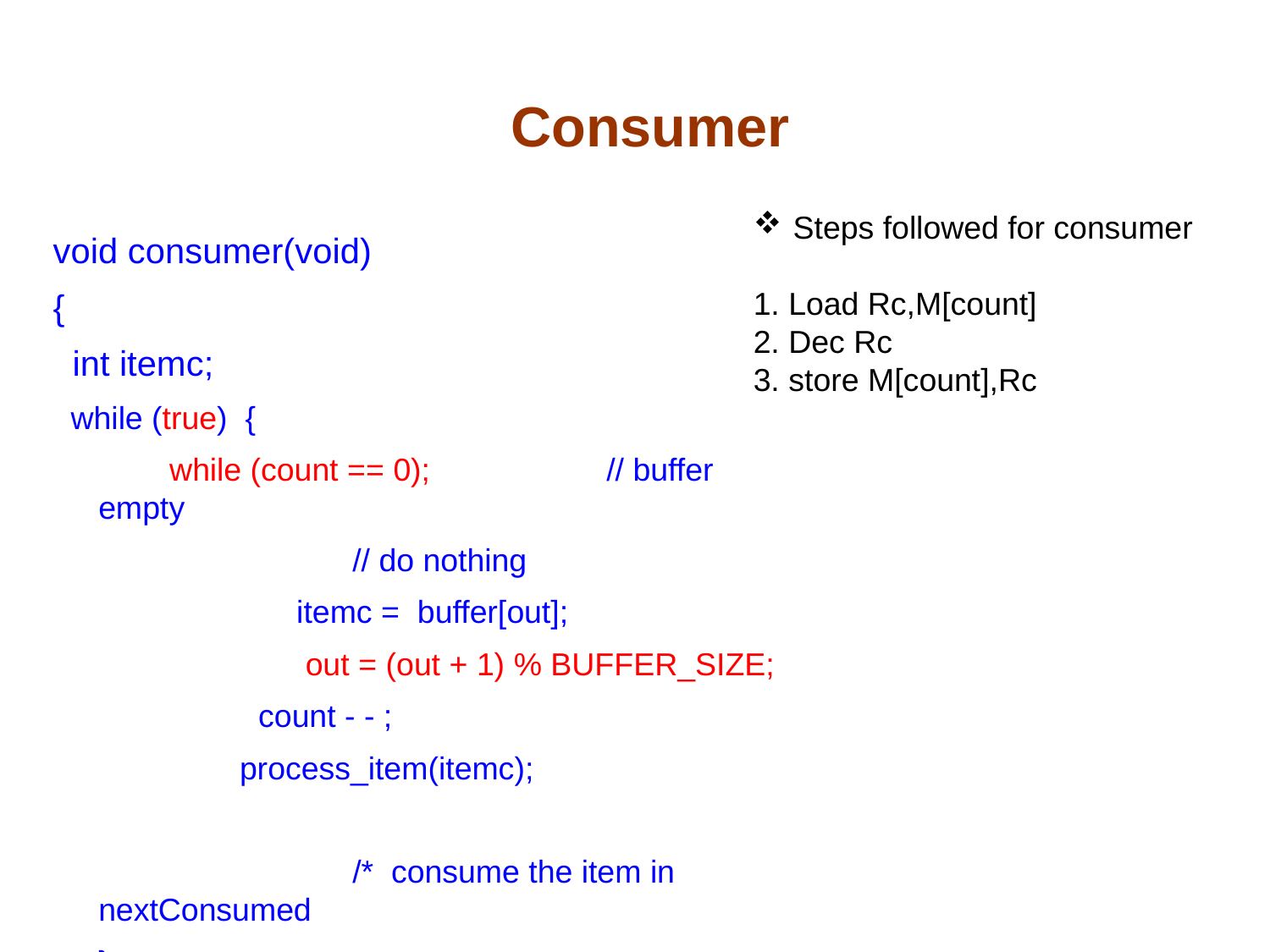

Consumer

void consumer(void)
{
  int itemc;
  while (true)  {
	        while (count == 0);		// buffer empty
			// do nothing
		        itemc =  buffer[out];
		         out = (out + 1) % BUFFER_SIZE;
	                  count - - ;
                     process_item(itemc);

			/*  consume the item in nextConsumed
	}
Steps followed for consumer

1. Load Rc,M[count]
2. Dec Rc
3. store M[count],Rc